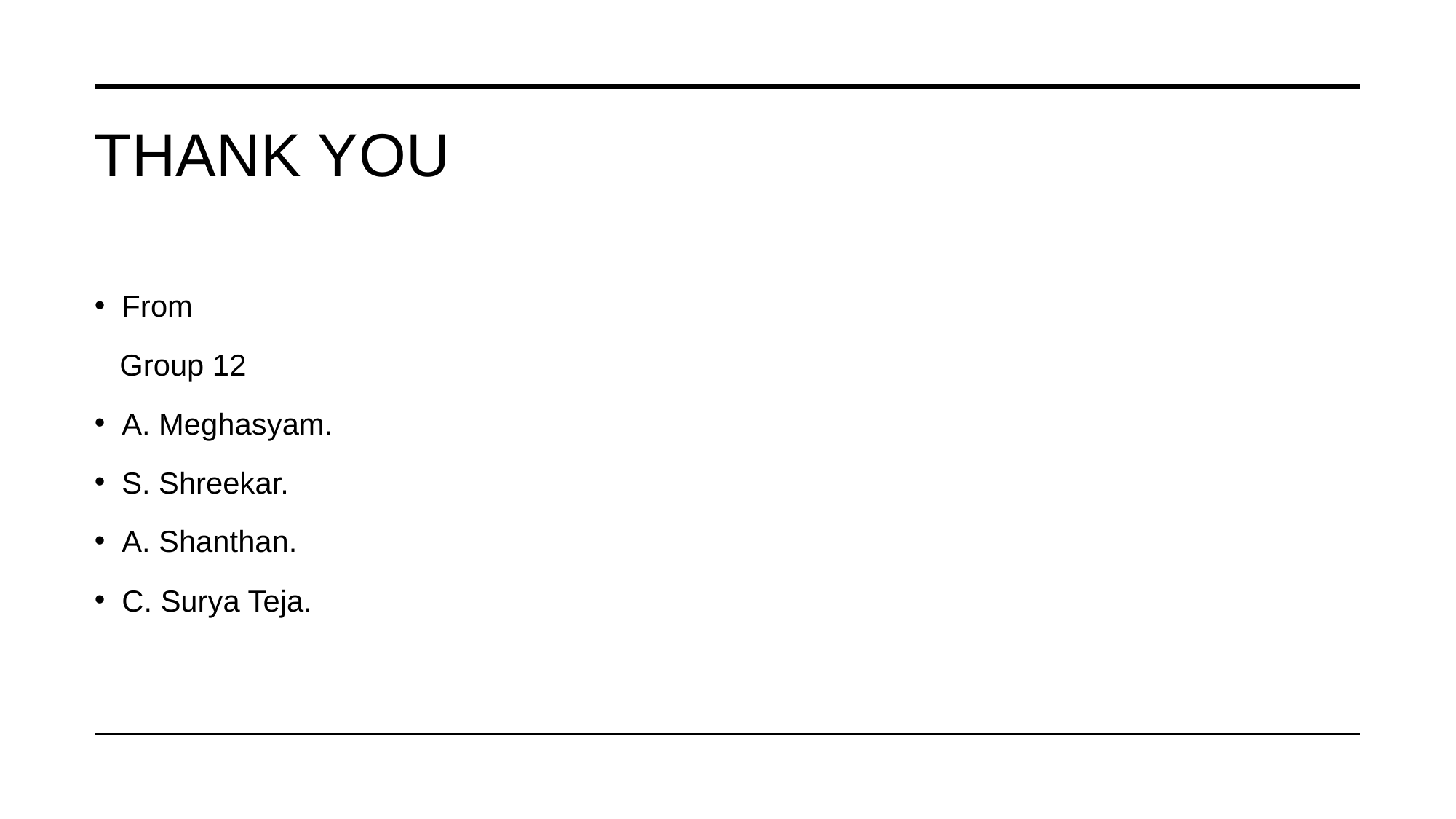

# Thank you
From
   Group 12
A. Meghasyam.
S. Shreekar.
A. Shanthan.
C. Surya Teja.